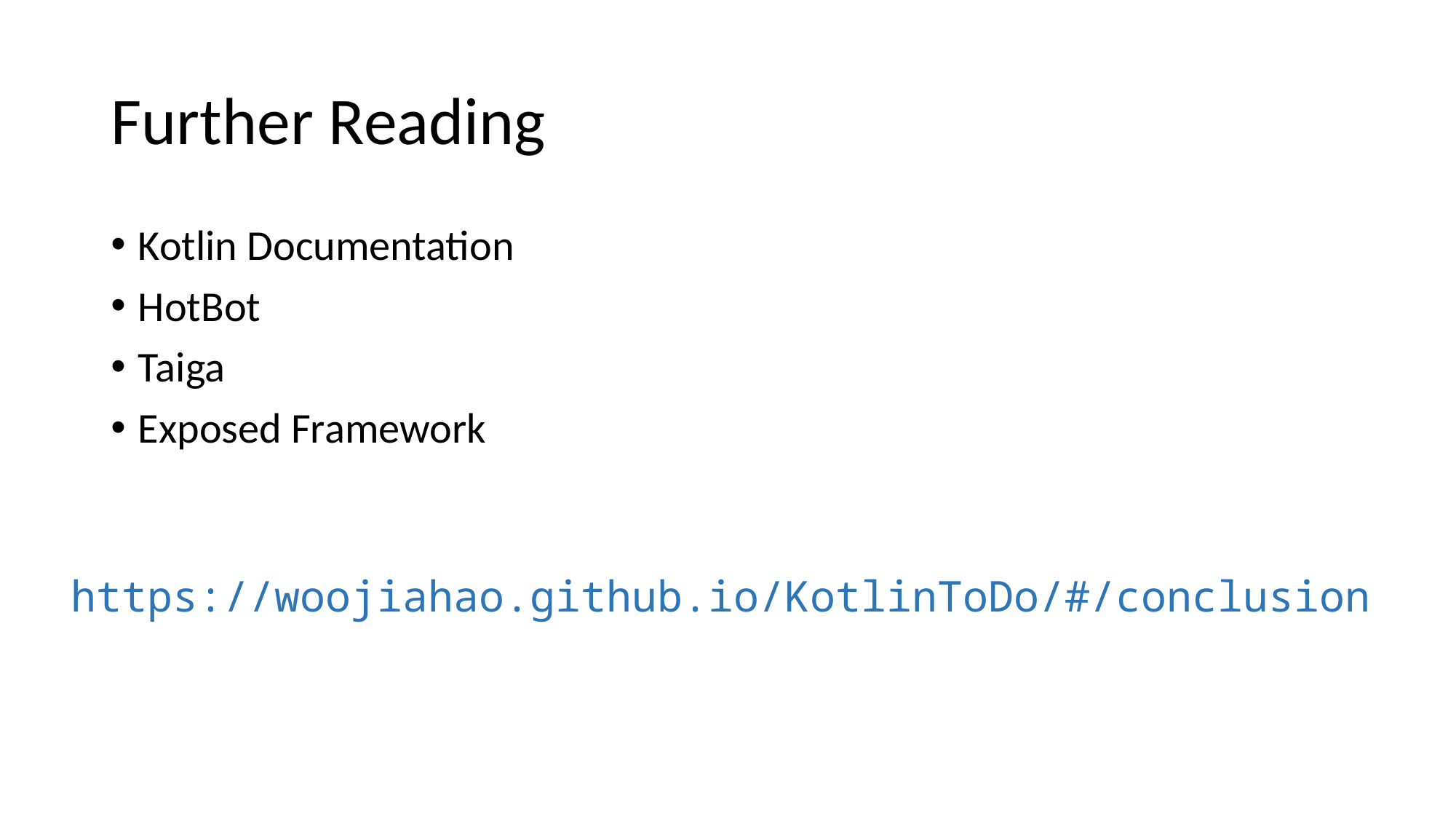

# Further Reading
Kotlin Documentation
HotBot
Taiga
Exposed Framework
https://woojiahao.github.io/KotlinToDo/#/conclusion